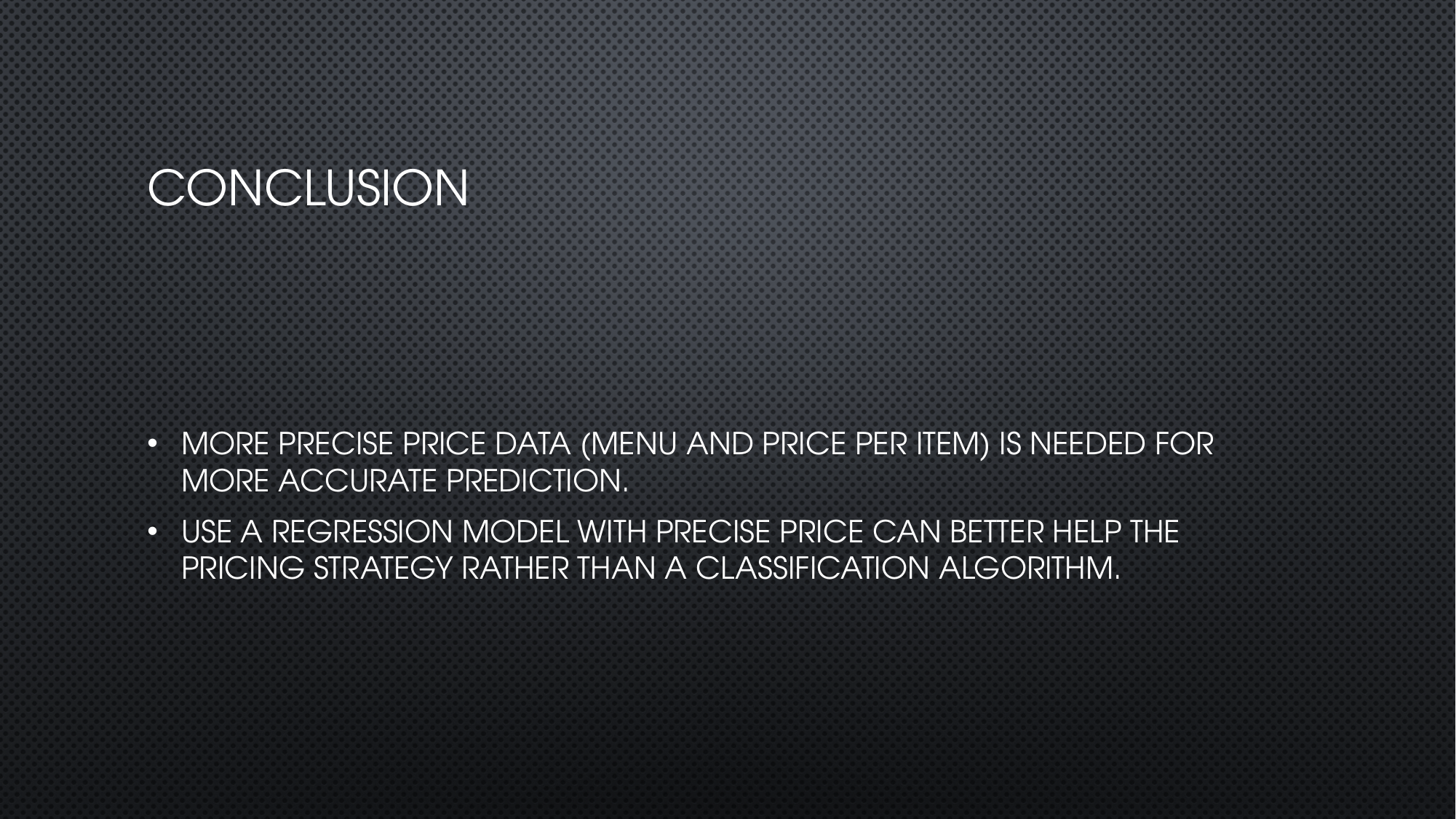

# Conclusion
More precise price data (menu and price per item) is needed for more accurate prediction.
Use a regression model with precise price can better help the pricing strategy rather than a classification algorithm.